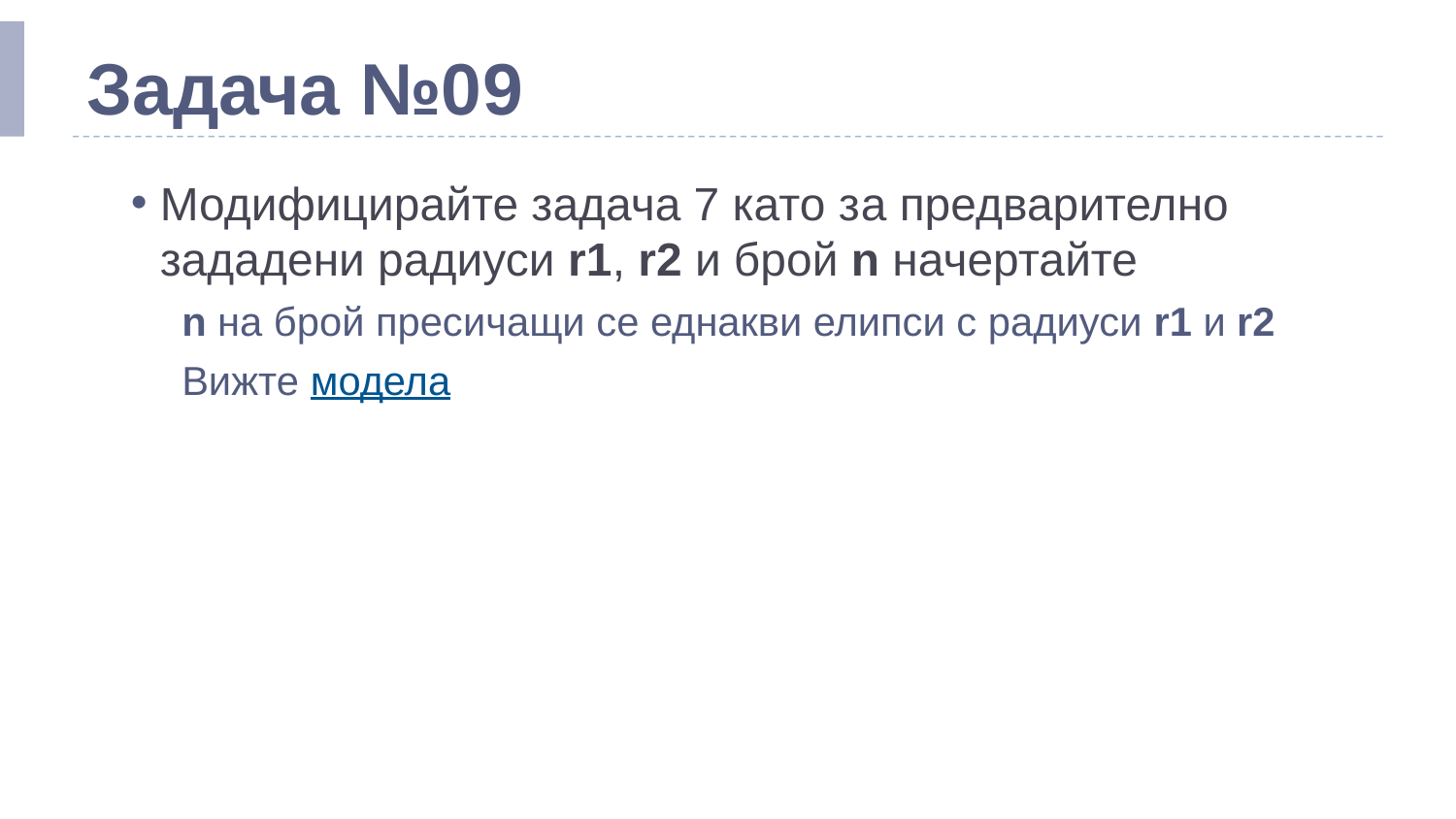

# Задача №09
Модифицирайте задача 7 като за предварително зададени радиуси r1, r2 и брой n начертайте
n на брой пресичащи се еднакви елипси с радиуси r1 и r2
Вижте модела